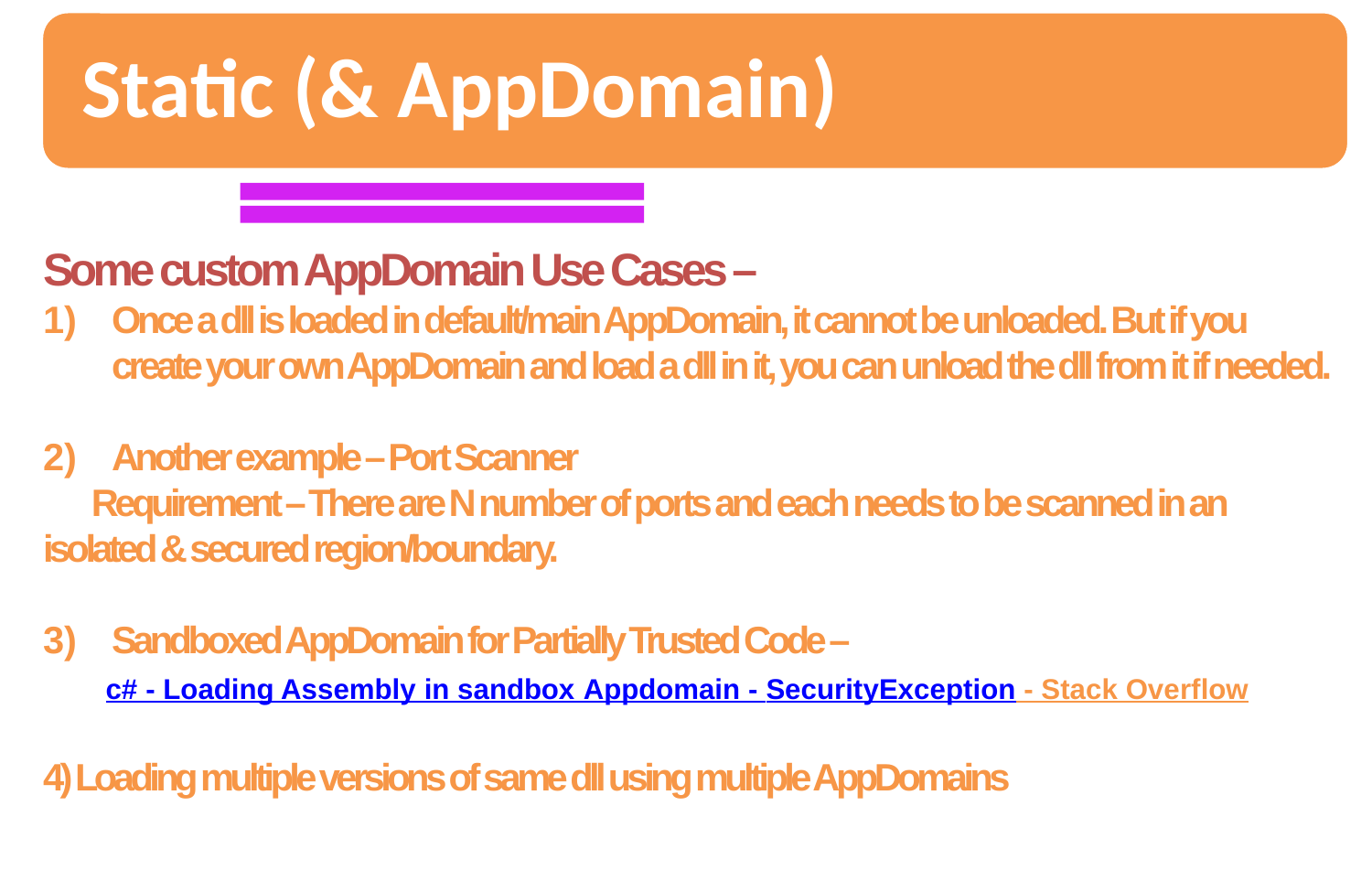

Static (& AppDomain)

Some custom AppDomain Use Cases –
Once a dll is loaded in default/main AppDomain, it cannot be unloaded. But if you create your own AppDomain and load a dll in it, you can unload the dll from it if needed.

Another example – Port Scanner
       Requirement – There are N number of ports and each needs to be scanned in an isolated & secured region/boundary.

Sandboxed AppDomain for Partially Trusted Code –
         c# - Loading Assembly in sandbox Appdomain - SecurityException - Stack Overflow

4) Loading multiple versions of same dll using multiple AppDomains